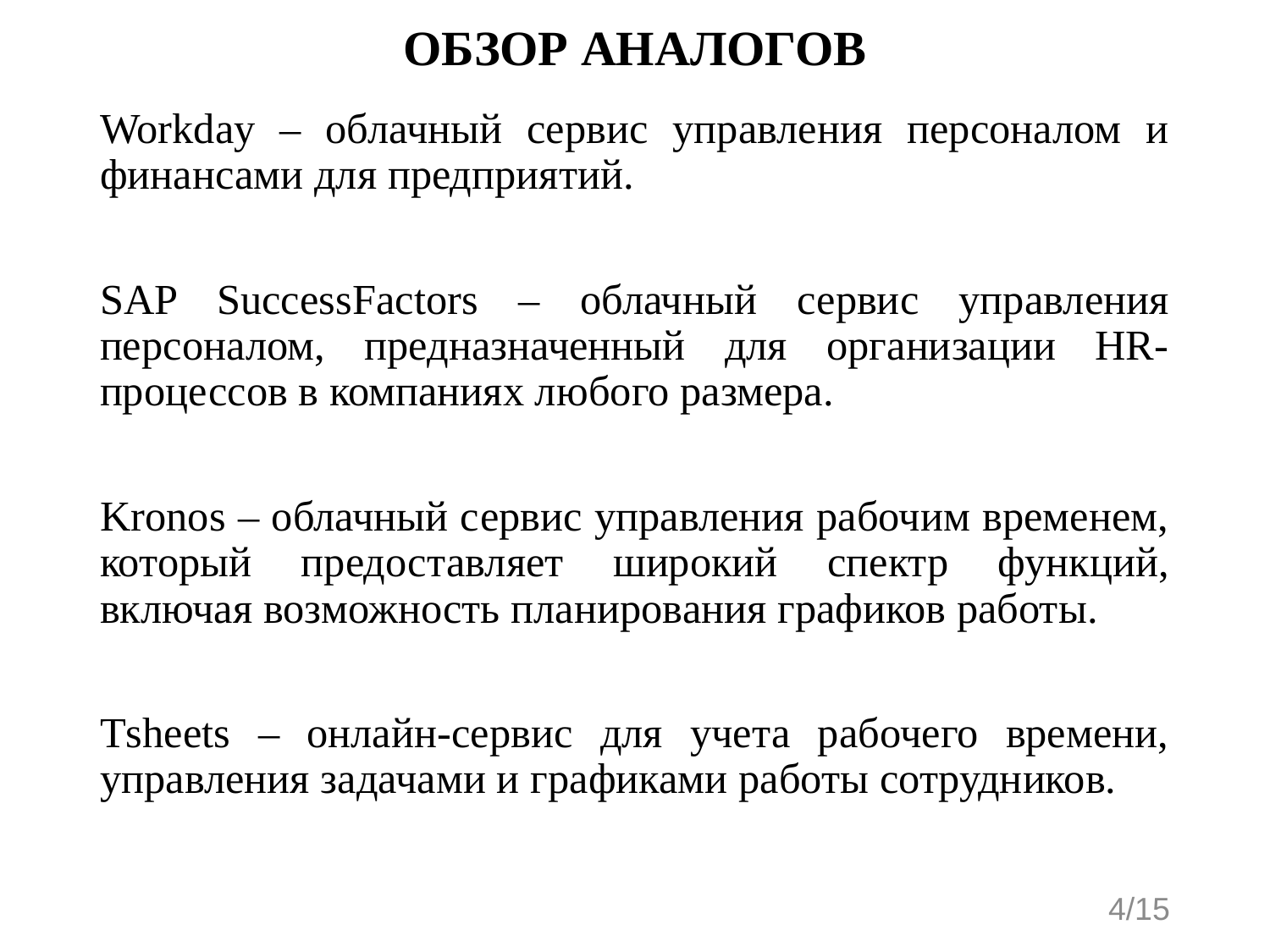

# ОБЗОР АНАЛОГОВ
Workday – облачный сервис управления персоналом и финансами для предприятий.

SAP SuccessFactors – облачный сервис управления персоналом, предназначенный для организации HR-процессов в компаниях любого размера.

Kronos – облачный сервис управления рабочим временем, который предоставляет широкий спектр функций, включая возможность планирования графиков работы.

Tsheets – онлайн-сервис для учета рабочего времени, управления задачами и графиками работы сотрудников.
4/15